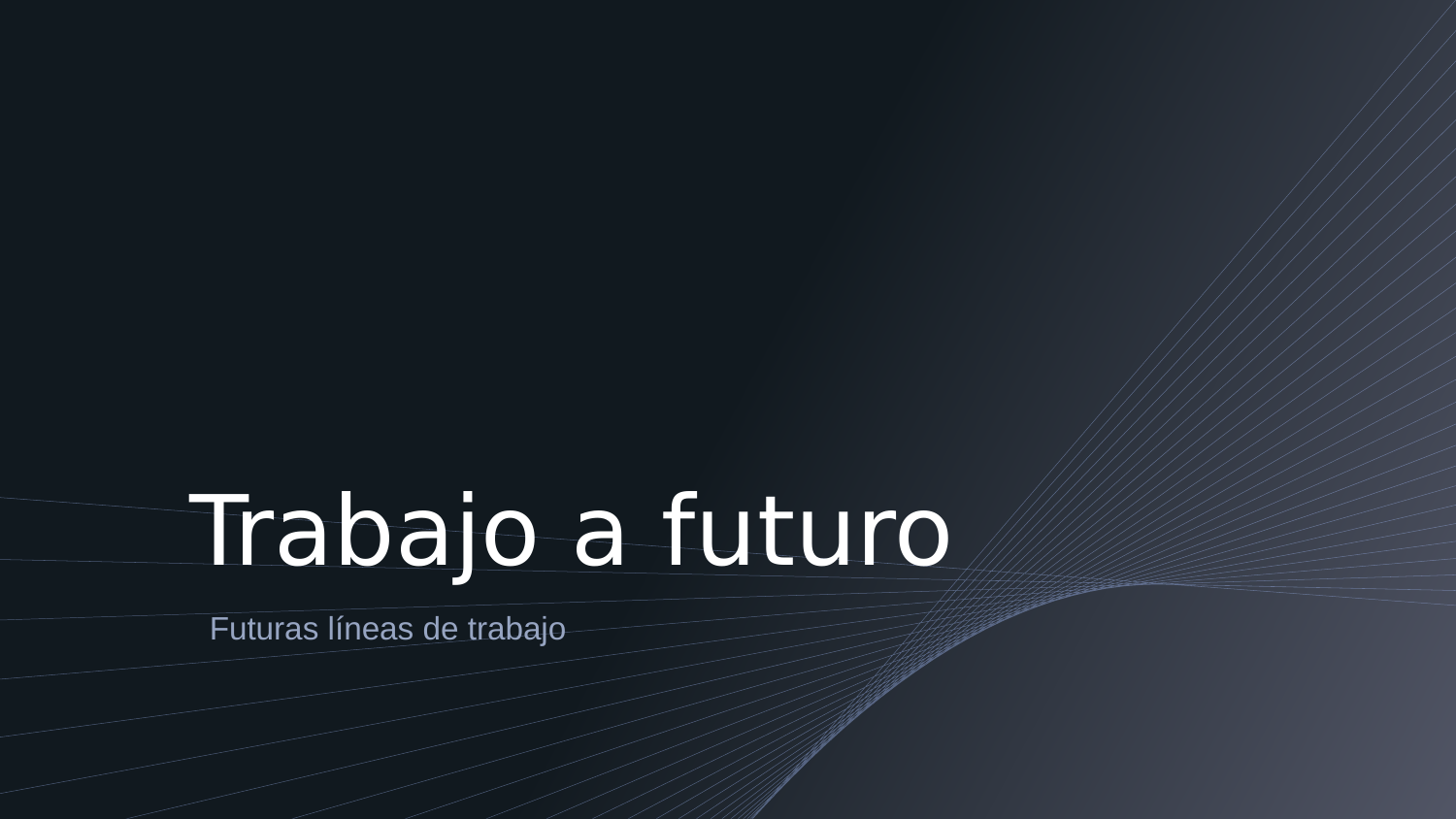

# Trabajo a futuro
Futuras líneas de trabajo